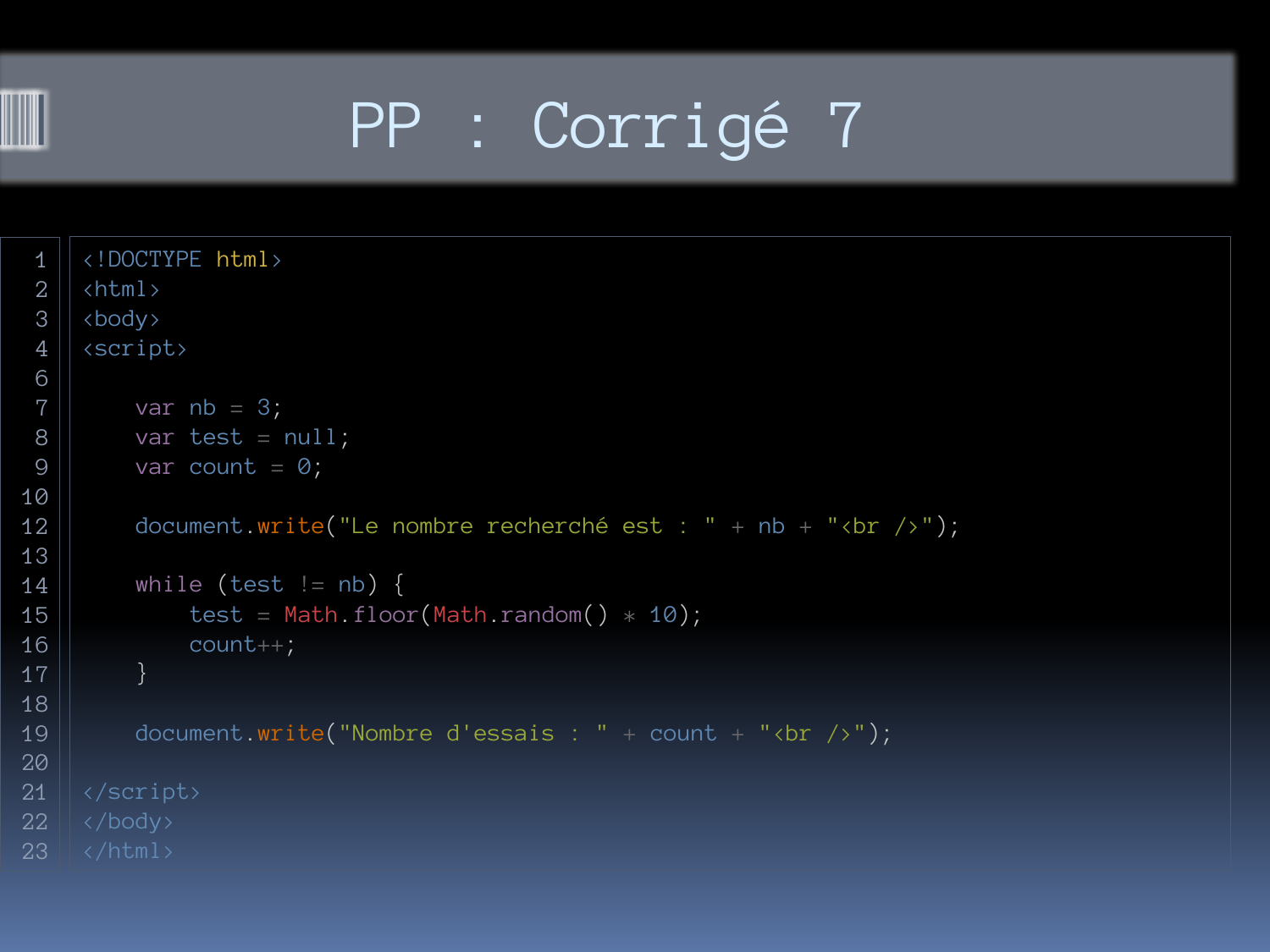

# PP : Corrigé 7
<!DOCTYPE html>
<html>
<body>
<script>

    var nb = 3;
    var test = null;
    var count = 0;

    document.write("Le nombre recherché est : " + nb + "<br />");

    while (test != nb) {
        test = Math.floor(Math.random() * 10);
        count++;
    }

    document.write("Nombre d'essais : " + count + "<br />");

</script>
</body>
</html>
1
2
3
4
6
7
8
9
10
12
13
14
15
16
17
18
19
20
21
22
23